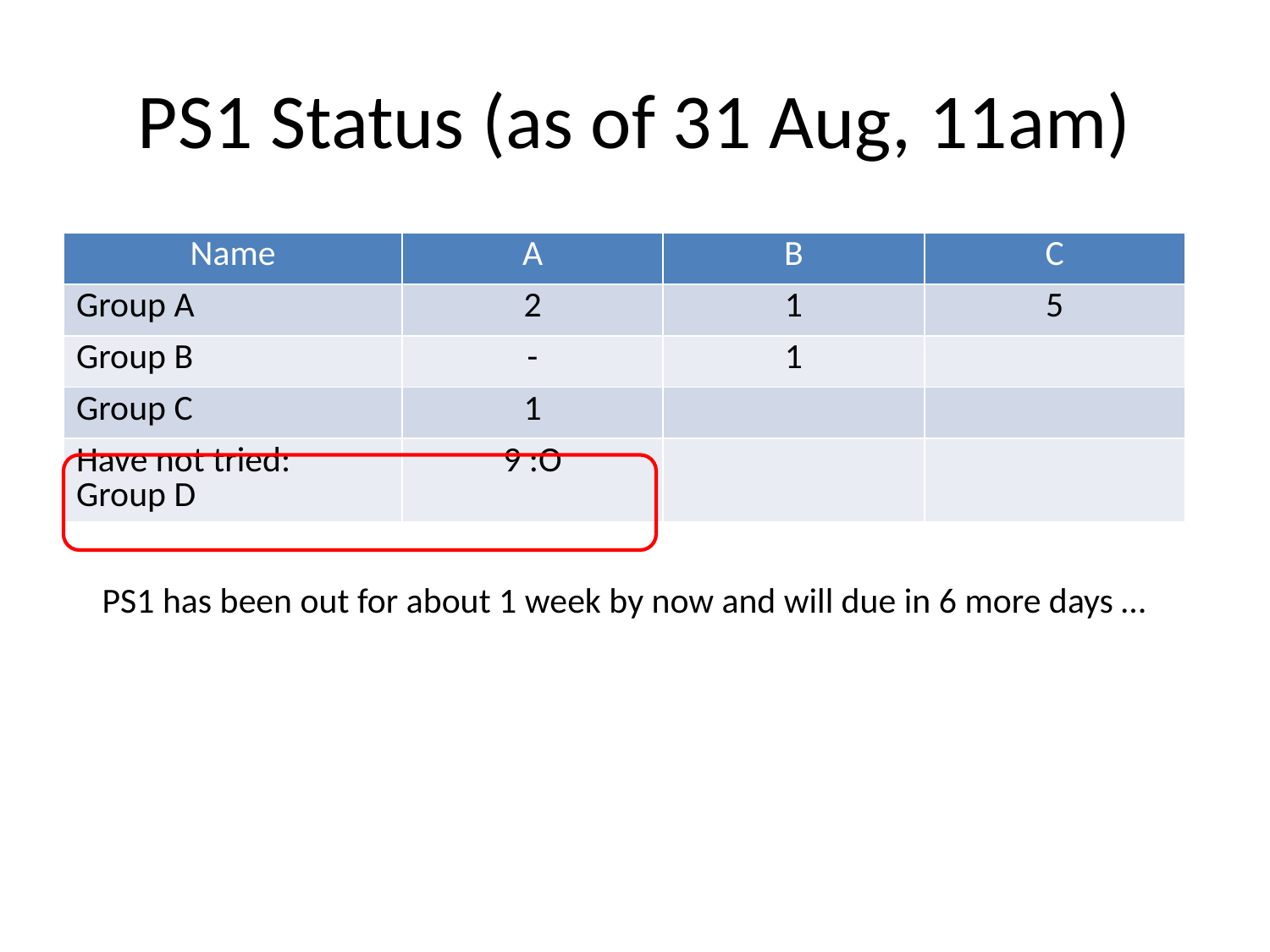

# PS1 Status (as of 31 Aug, 11am)
| Name | A | B | C |
| --- | --- | --- | --- |
| Group A | 2 | 1 | 5 |
| Group B | - | 1 |  |
| Group C | 1 |  |  |
| Have not tried: Group D | 9 :O |  |  |

PS1 has been out for about 1 week by now and will due in 6 more days …